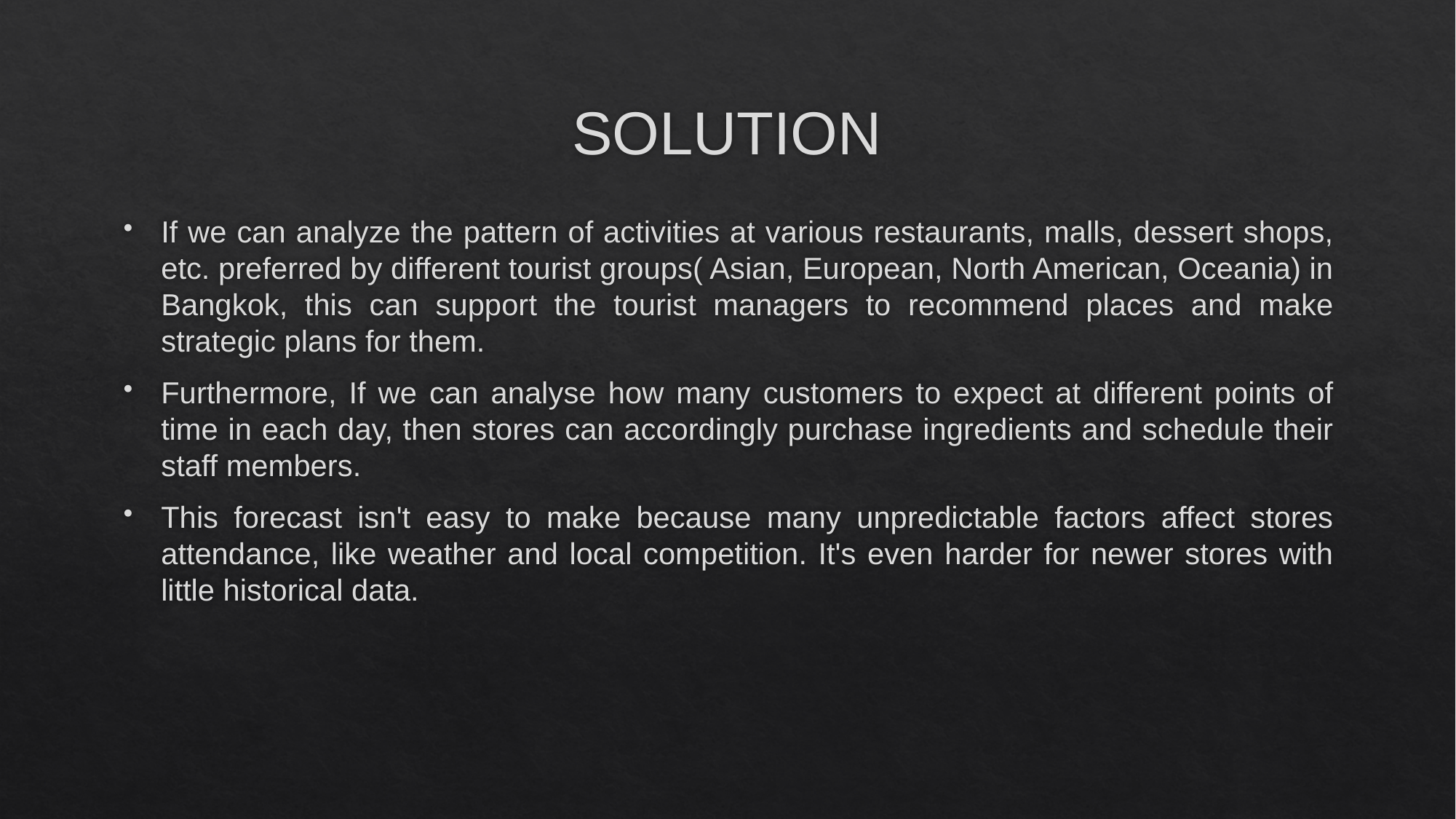

# SOLUTION
If we can analyze the pattern of activities at various restaurants, malls, dessert shops, etc. preferred by different tourist groups( Asian, European, North American, Oceania) in Bangkok, this can support the tourist managers to recommend places and make strategic plans for them.
Furthermore, If we can analyse how many customers to expect at different points of time in each day, then stores can accordingly purchase ingredients and schedule their staff members.
This forecast isn't easy to make because many unpredictable factors affect stores attendance, like weather and local competition. It's even harder for newer stores with little historical data.